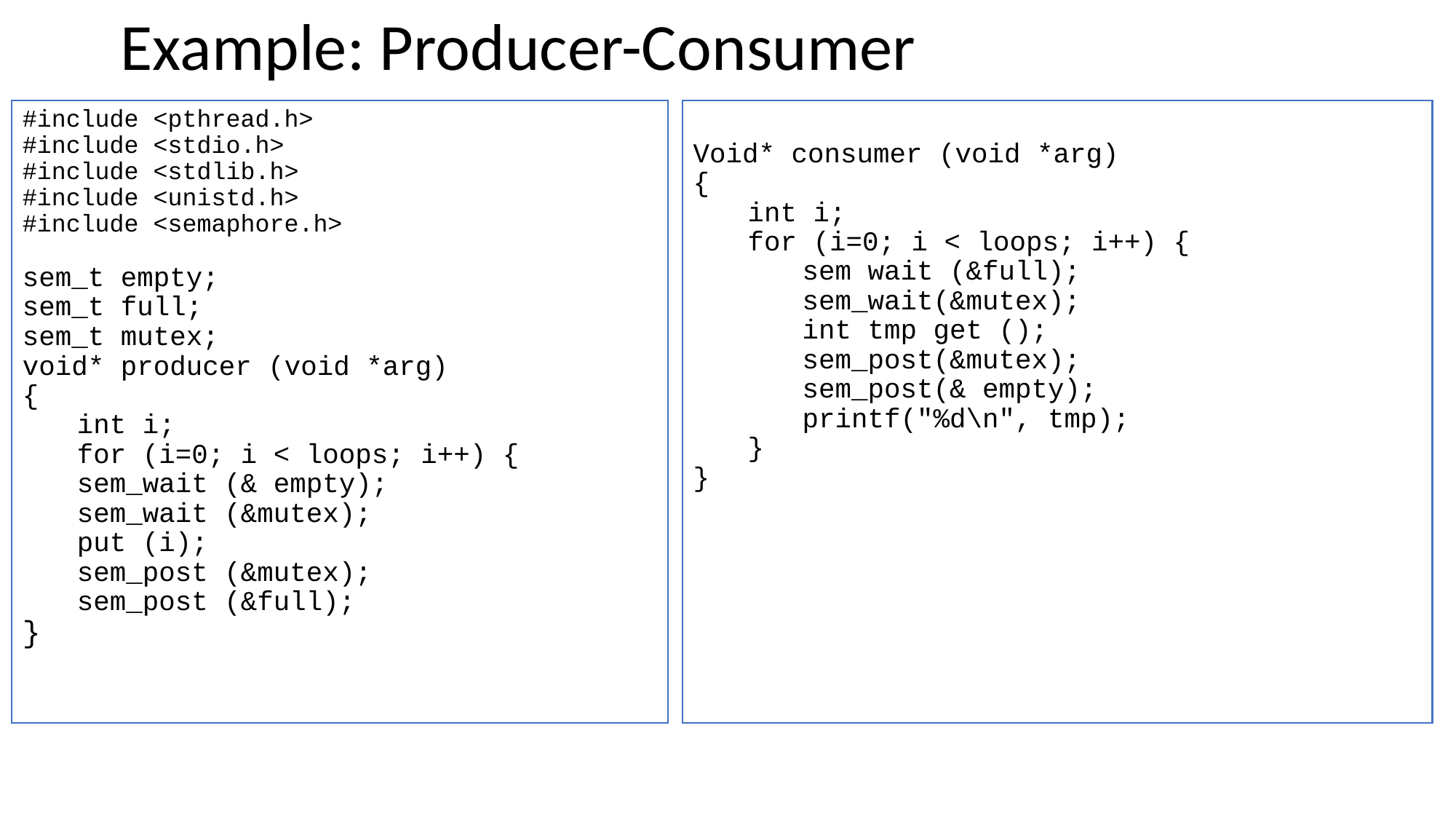

# Example: Producer-Consumer
#include <pthread.h>
#include <stdio.h>
#include <stdlib.h>
#include <unistd.h>
#include <semaphore.h>

sem_t empty;
sem_t full;
sem_t mutex;
void* producer (void *arg)
{
int i;
for (i=0; i < loops; i++) {
sem_wait (& empty);
sem_wait (&mutex);
put (i);
sem_post (&mutex);
sem_post (&full);
}

Void* consumer (void *arg)
{
int i;
for (i=0; i < loops; i++) {
sem wait (&full);
sem_wait(&mutex);
int tmp get ();
sem_post(&mutex);
sem_post(& empty);
printf("%d\n", tmp);
}
}